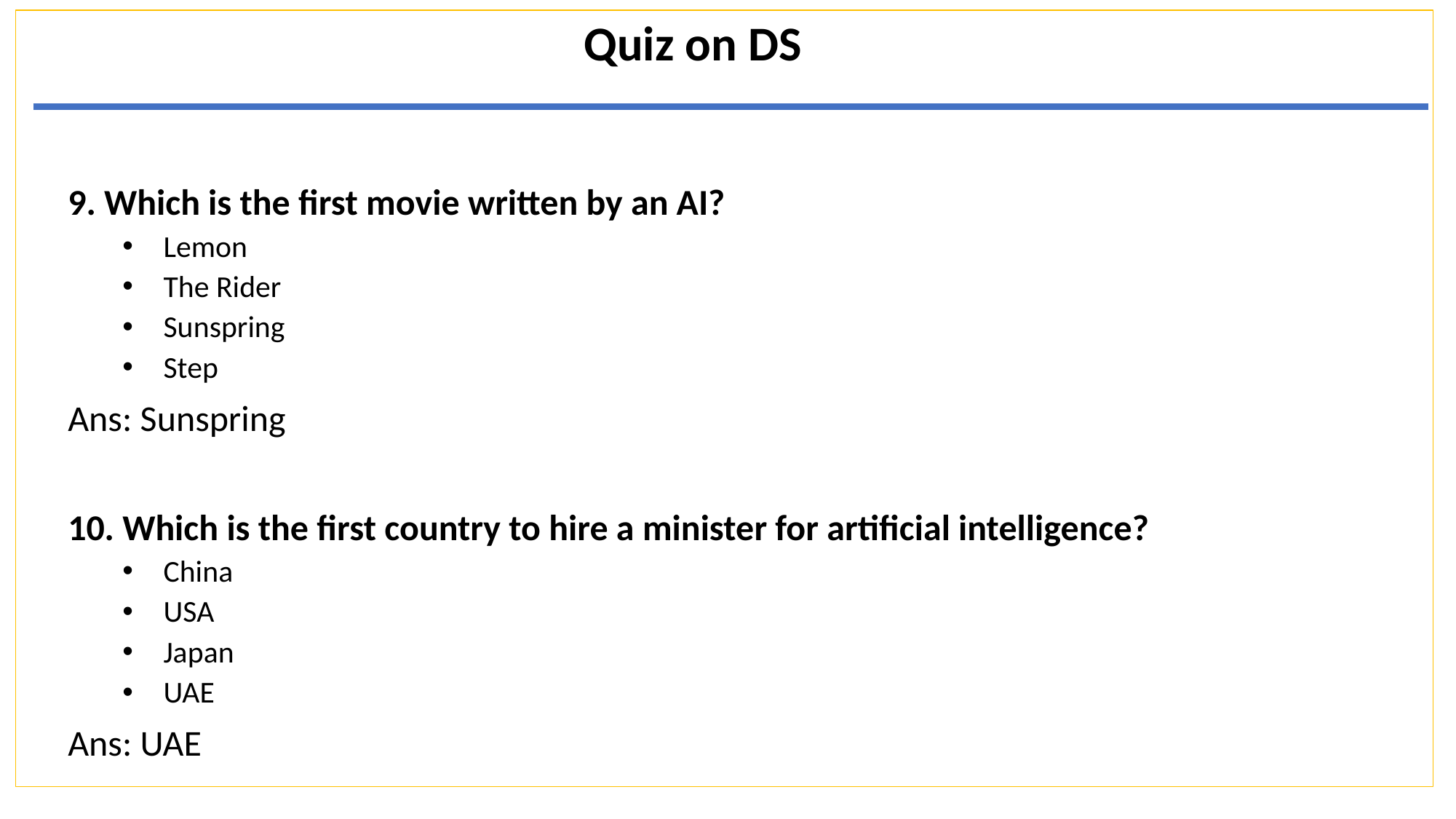

Quiz on DS

9. Which is the first movie written by an AI?
Lemon
The Rider
Sunspring
Step
Ans: Sunspring

10. Which is the first country to hire a minister for artificial intelligence?
China
USA
Japan
UAE
Ans: UAE